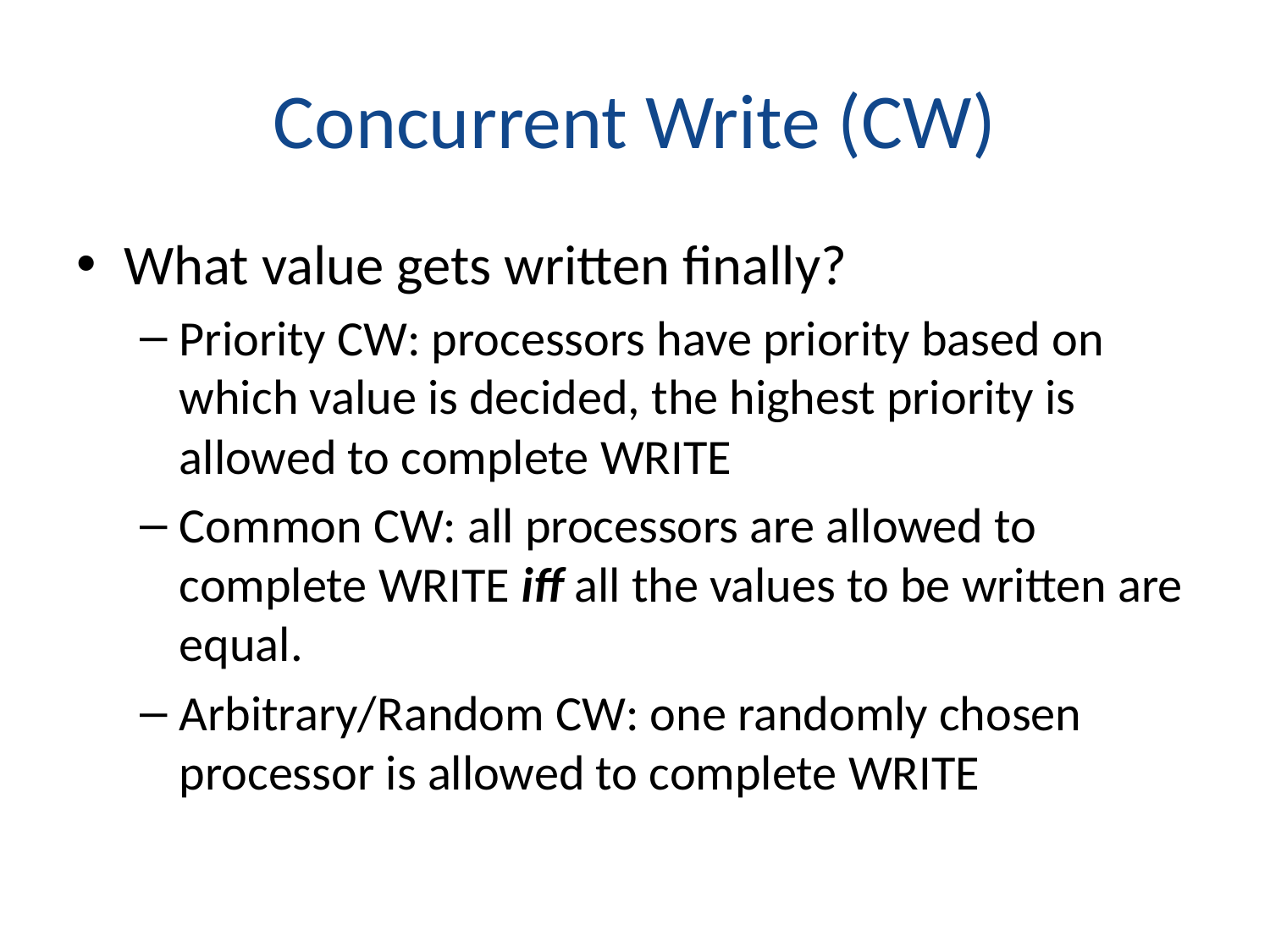

# Concurrent Write (CW)
What value gets written finally?
Priority CW: processors have priority based on which value is decided, the highest priority is allowed to complete WRITE
Common CW: all processors are allowed to complete WRITE iff all the values to be written are equal.
Arbitrary/Random CW: one randomly chosen processor is allowed to complete WRITE